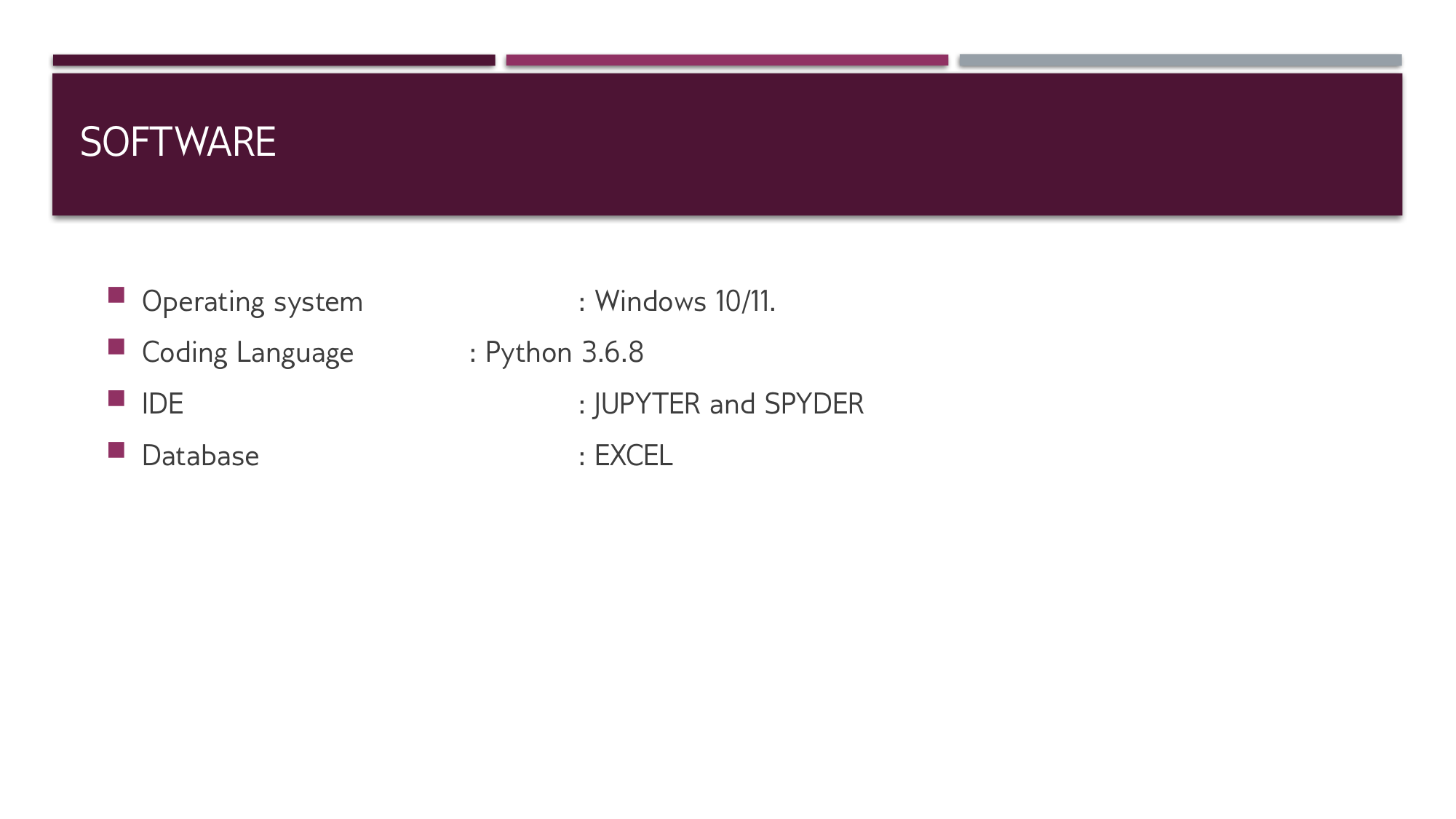

# Software
Operating system		: Windows 10/11.
Coding Language		: Python 3.6.8
IDE                      		: JUPYTER and SPYDER
Database             		: EXCEL